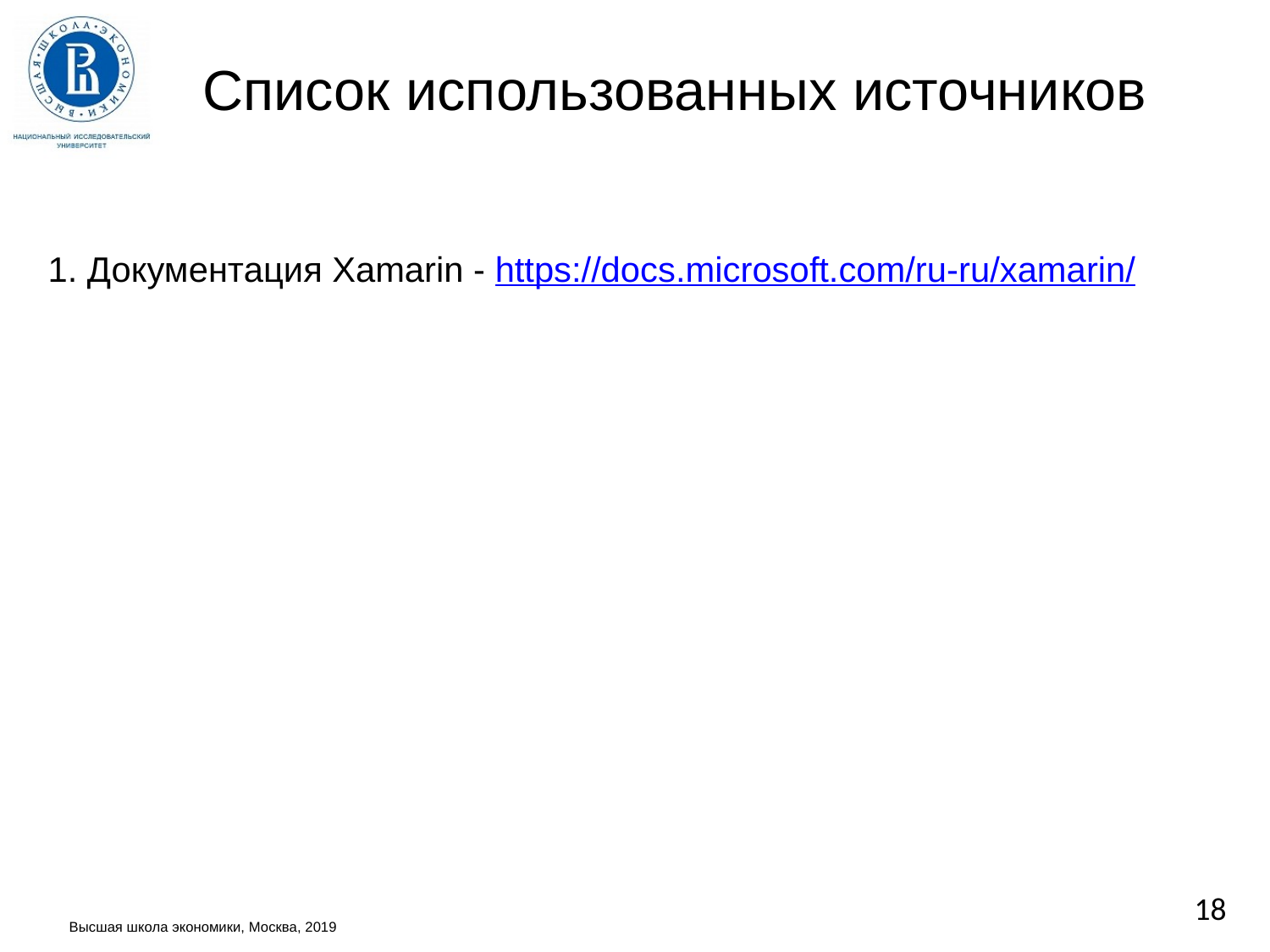

Список использованных источников
1. Документация Xamarin - https://docs.microsoft.com/ru-ru/xamarin/
фото
фото
18
Высшая школа экономики, Москва, 2018
Высшая школа экономики, Москва, 2019